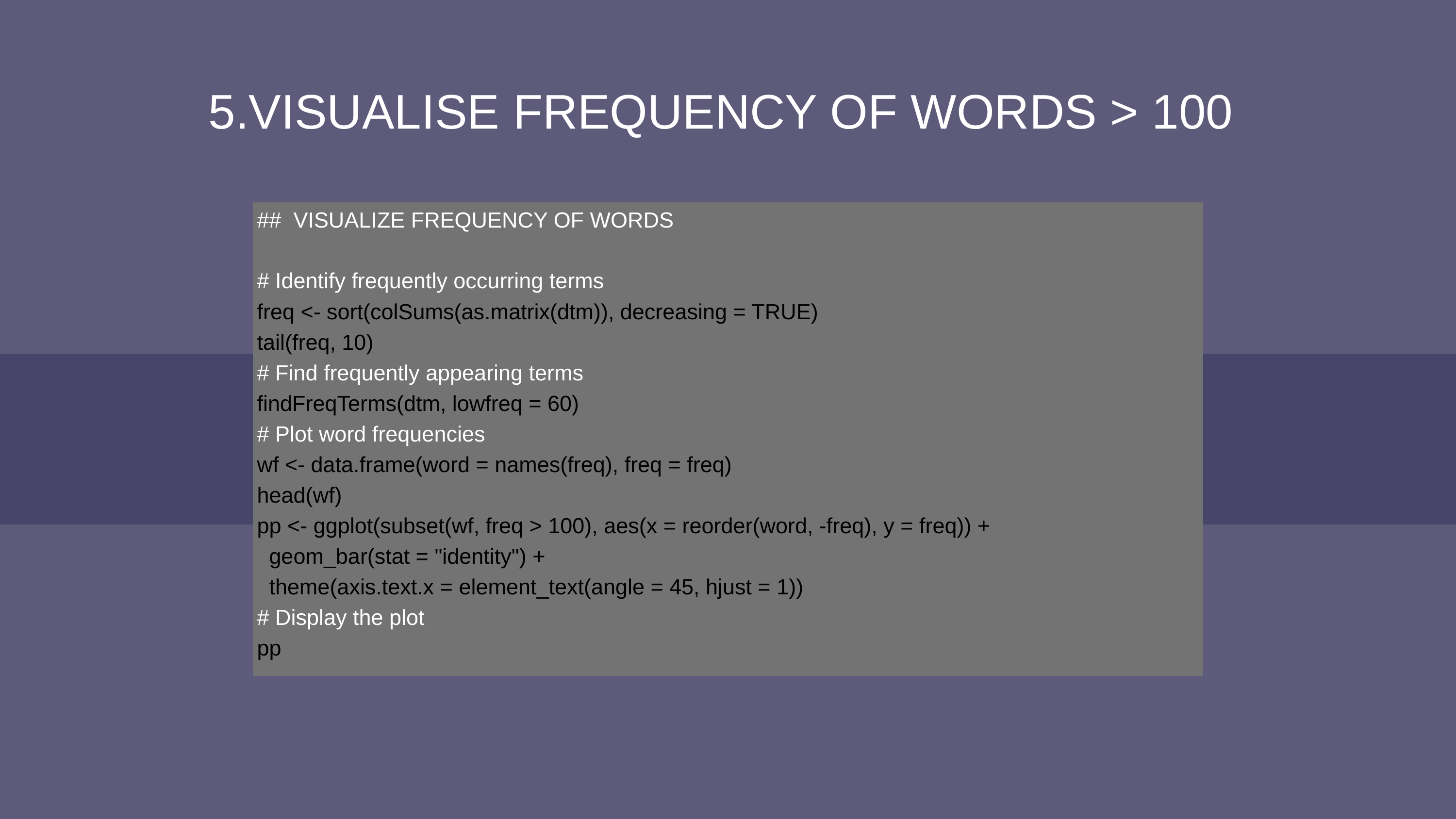

5.VISUALISE FREQUENCY OF WORDS > 100

##  VISUALIZE FREQUENCY OF WORDS

# Identify frequently occurring terms
freq <- sort(colSums(as.matrix(dtm)), decreasing = TRUE)
tail(freq, 10)
# Find frequently appearing terms
findFreqTerms(dtm, lowfreq = 60)
# Plot word frequencies
wf <- data.frame(word = names(freq), freq = freq)
head(wf)
pp <- ggplot(subset(wf, freq > 100), aes(x = reorder(word, -freq), y = freq)) +
  geom_bar(stat = "identity") +
  theme(axis.text.x = element_text(angle = 45, hjust = 1))
# Display the plot
pp